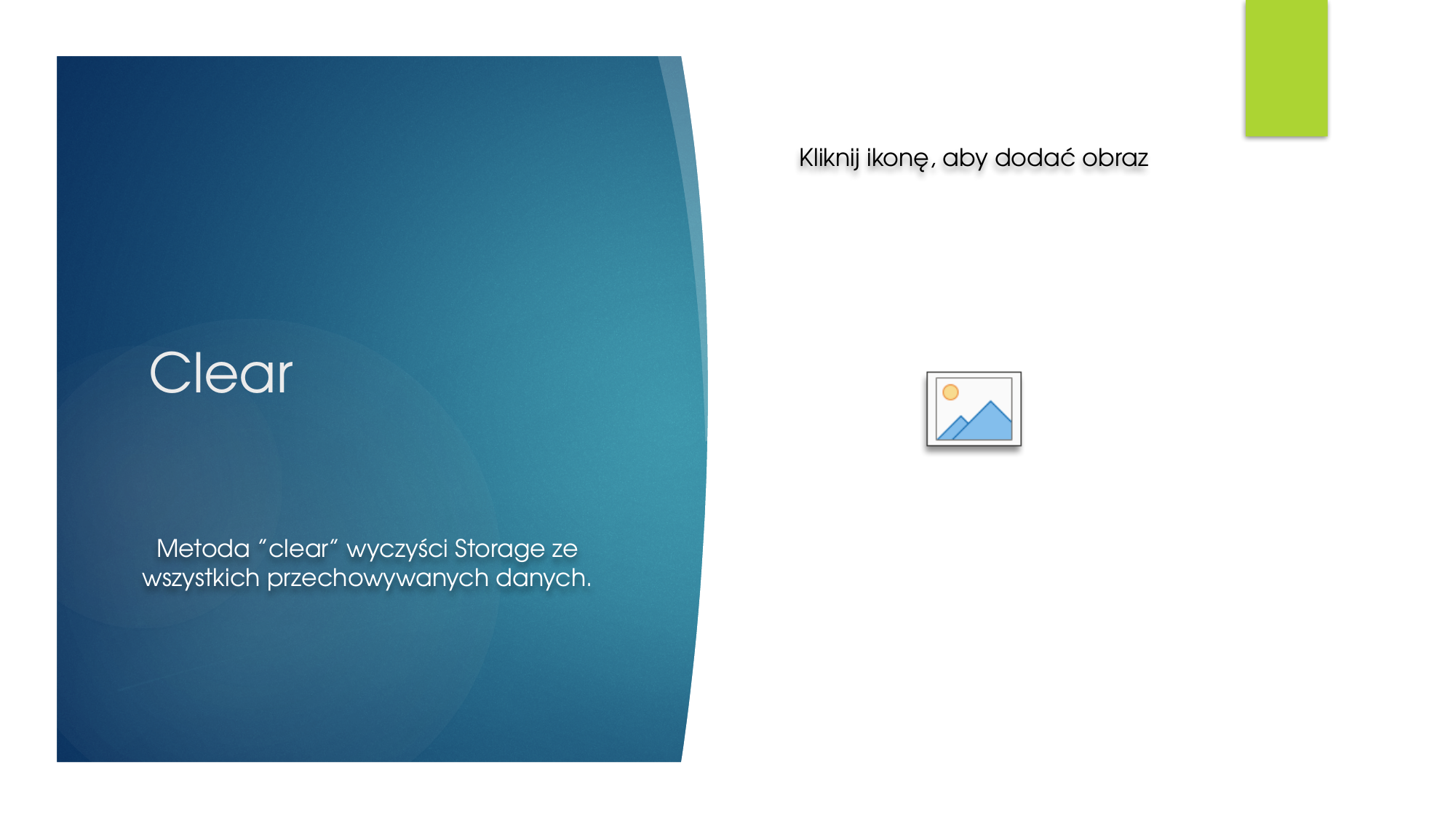

# Clear
Metoda ”clear” wyczyści Storage ze wszystkich przechowywanych danych.